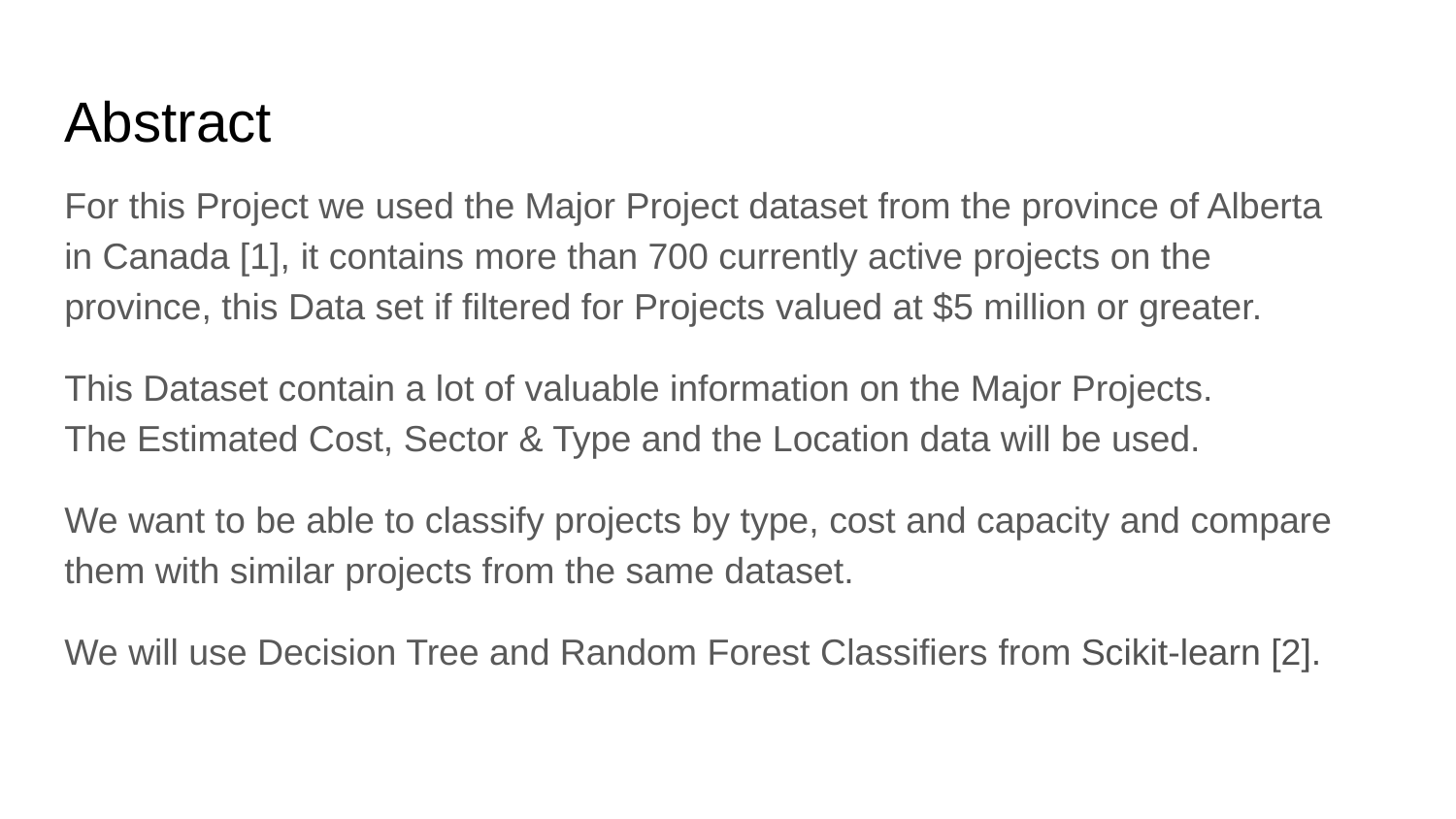

# Abstract
For this Project we used the Major Project dataset from the province of Alberta in Canada [1], it contains more than 700 currently active projects on the province, this Data set if filtered for Projects valued at $5 million or greater.
This Dataset contain a lot of valuable information on the Major Projects. The Estimated Cost, Sector & Type and the Location data will be used.
We want to be able to classify projects by type, cost and capacity and compare them with similar projects from the same dataset.
We will use Decision Tree and Random Forest Classifiers from Scikit-learn [2].